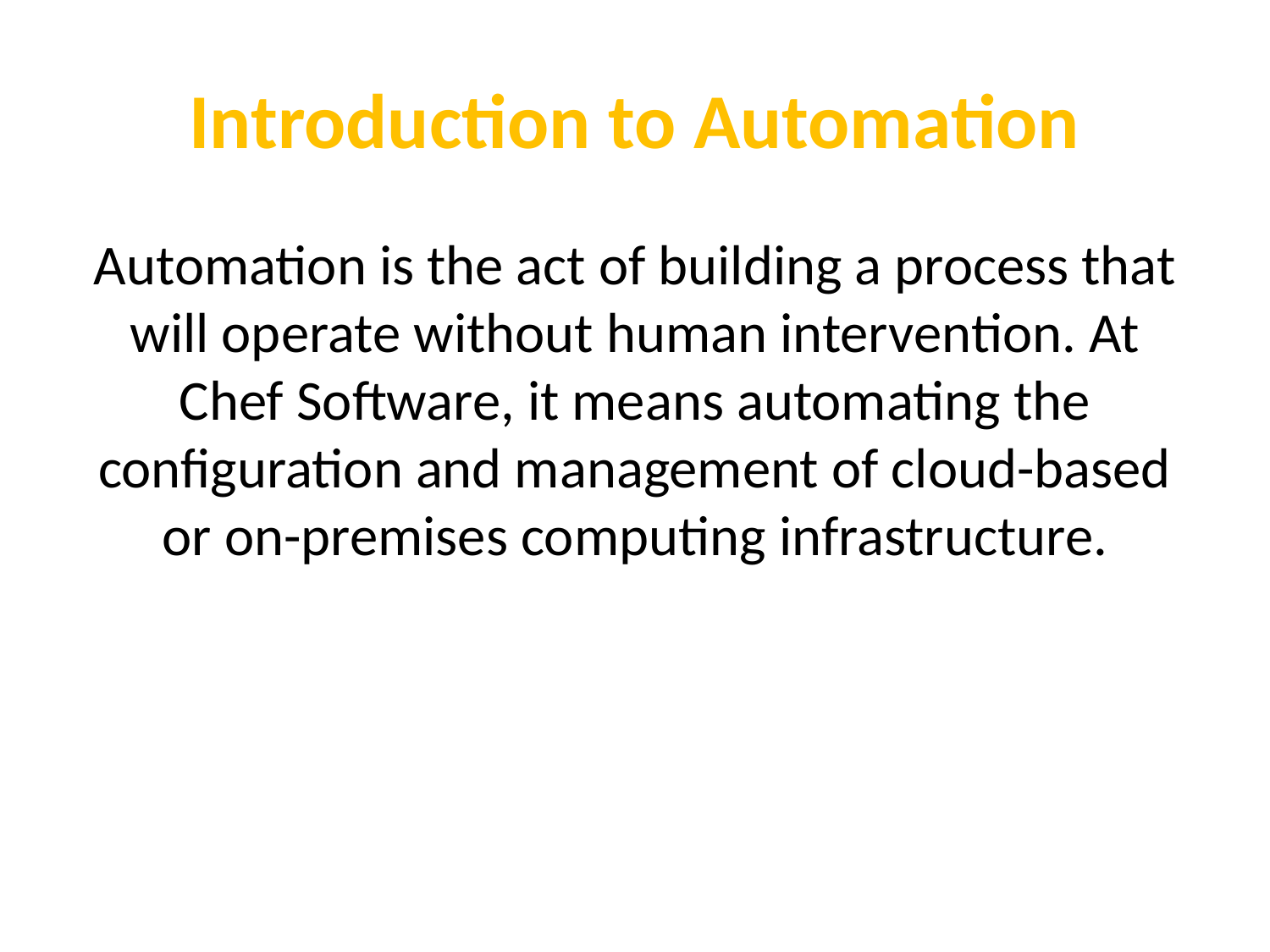

# Introduction to Automation
Automation is the act of building a process that will operate without human intervention. At Chef Software, it means automating the configuration and management of cloud-based or on-premises computing infrastructure.